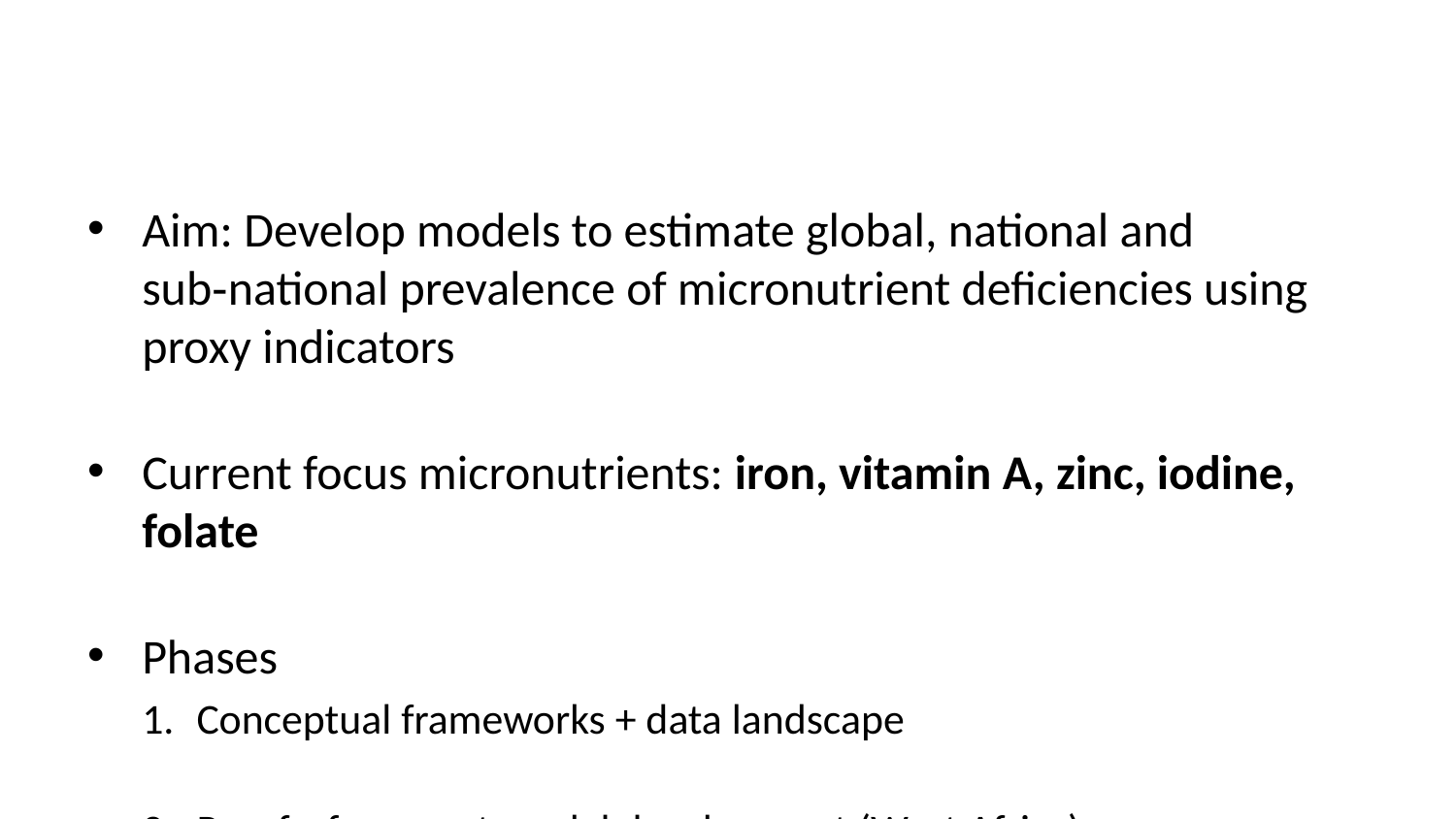

Aim: Develop models to estimate global, national and sub‑national prevalence of micronutrient deficiencies using proxy indicators
Current focus micronutrients: iron, vitamin A, zinc, iodine, folate
Phases
Conceptual frameworks + data landscape
Proof‑of‑concept model development (West Africa)
Expansion (contingent on Phase 2 success)